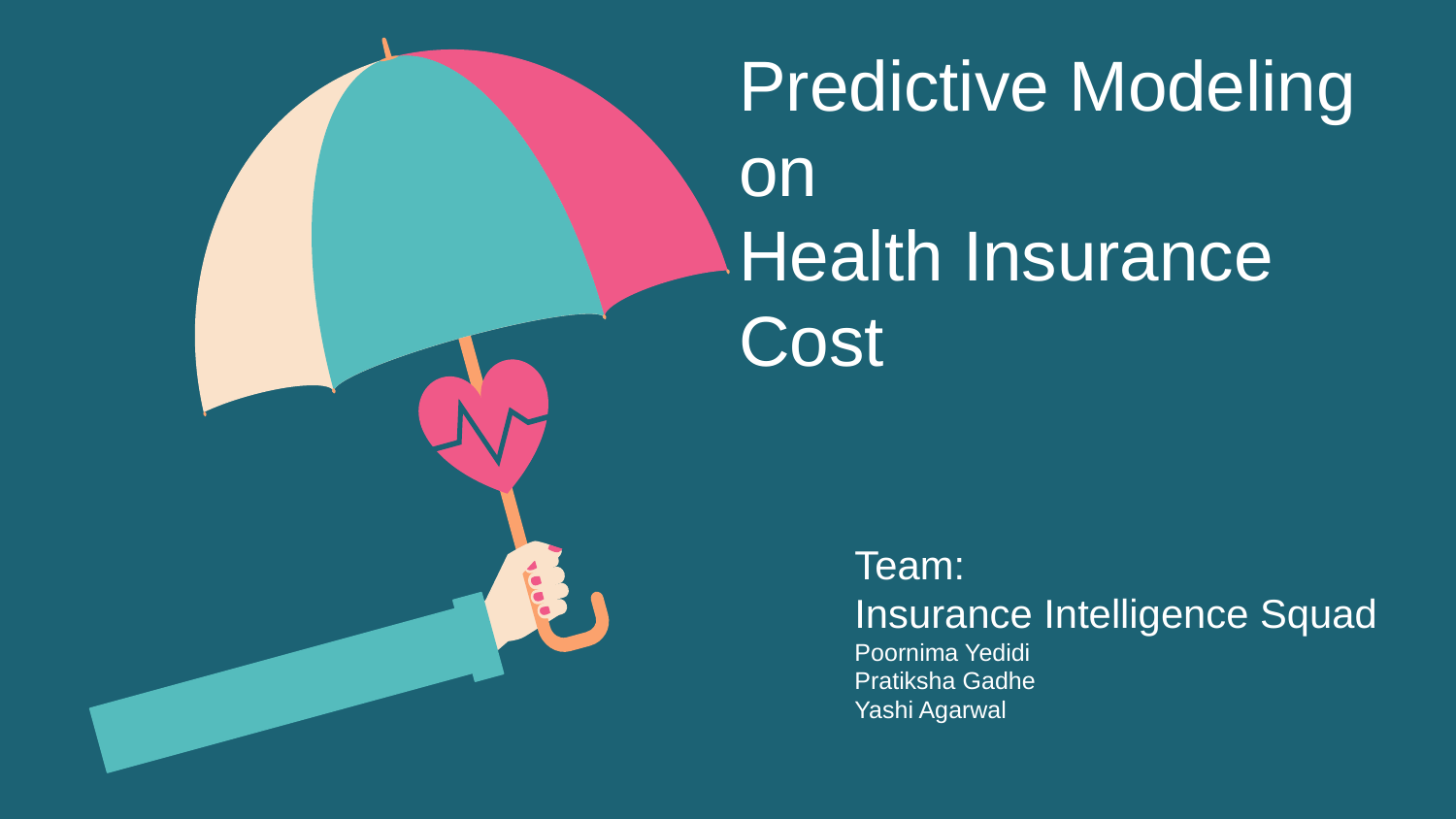

# Predictive Modeling on
Health Insurance Cost
Team:
Insurance Intelligence Squad
Poornima Yedidi
Pratiksha Gadhe
Yashi Agarwal